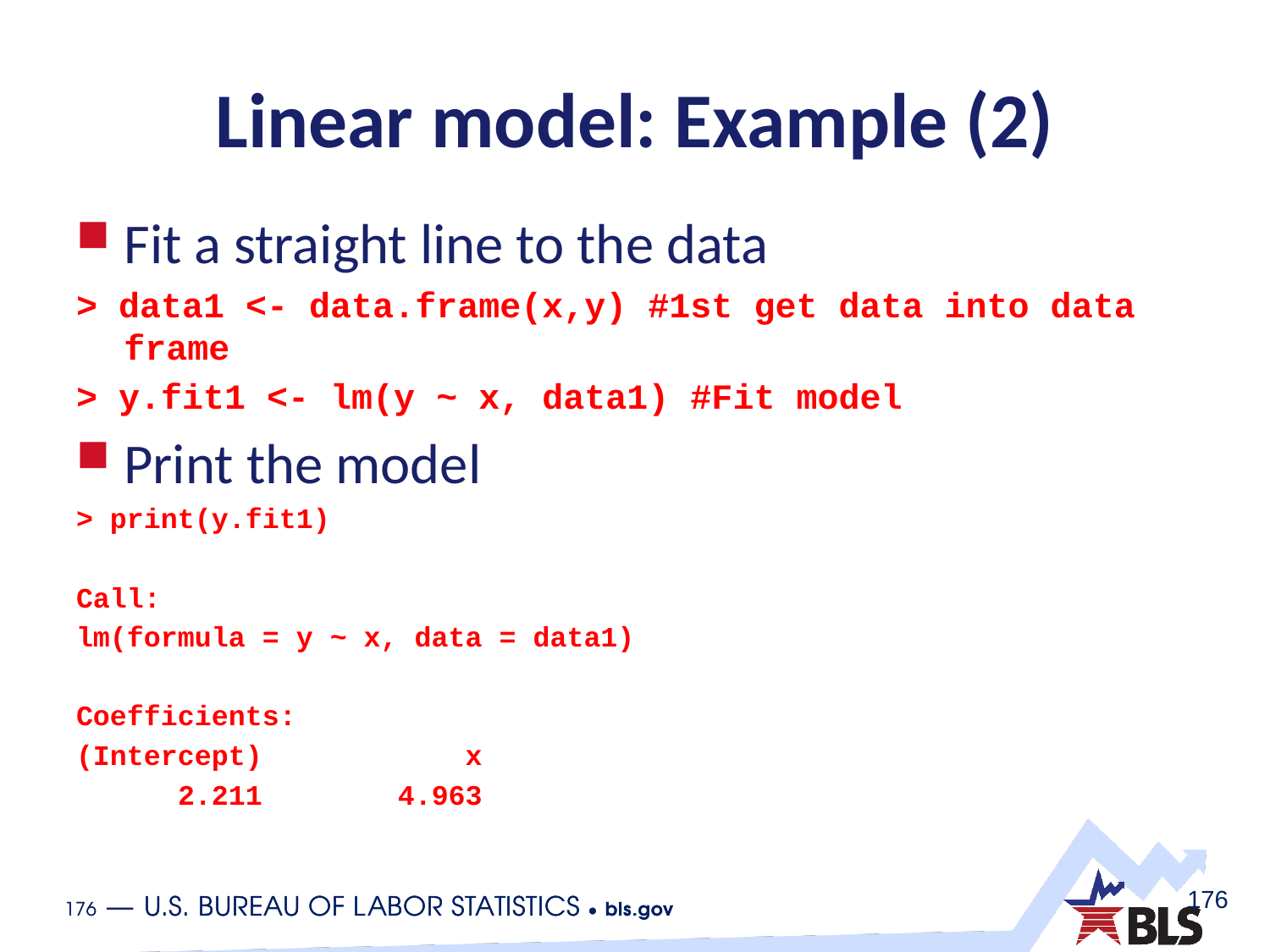

# Linear model: Example (2)
Fit a straight line to the data
> data1 <- data.frame(x,y) #1st get data into data frame
> y.fit1 <- lm(y ~ x, data1) #Fit model
Print the model
> print(y.fit1)

Call:
lm(formula = y ~ x, data = data1)

Coefficients:
(Intercept)            x
      2.211        4.963

176